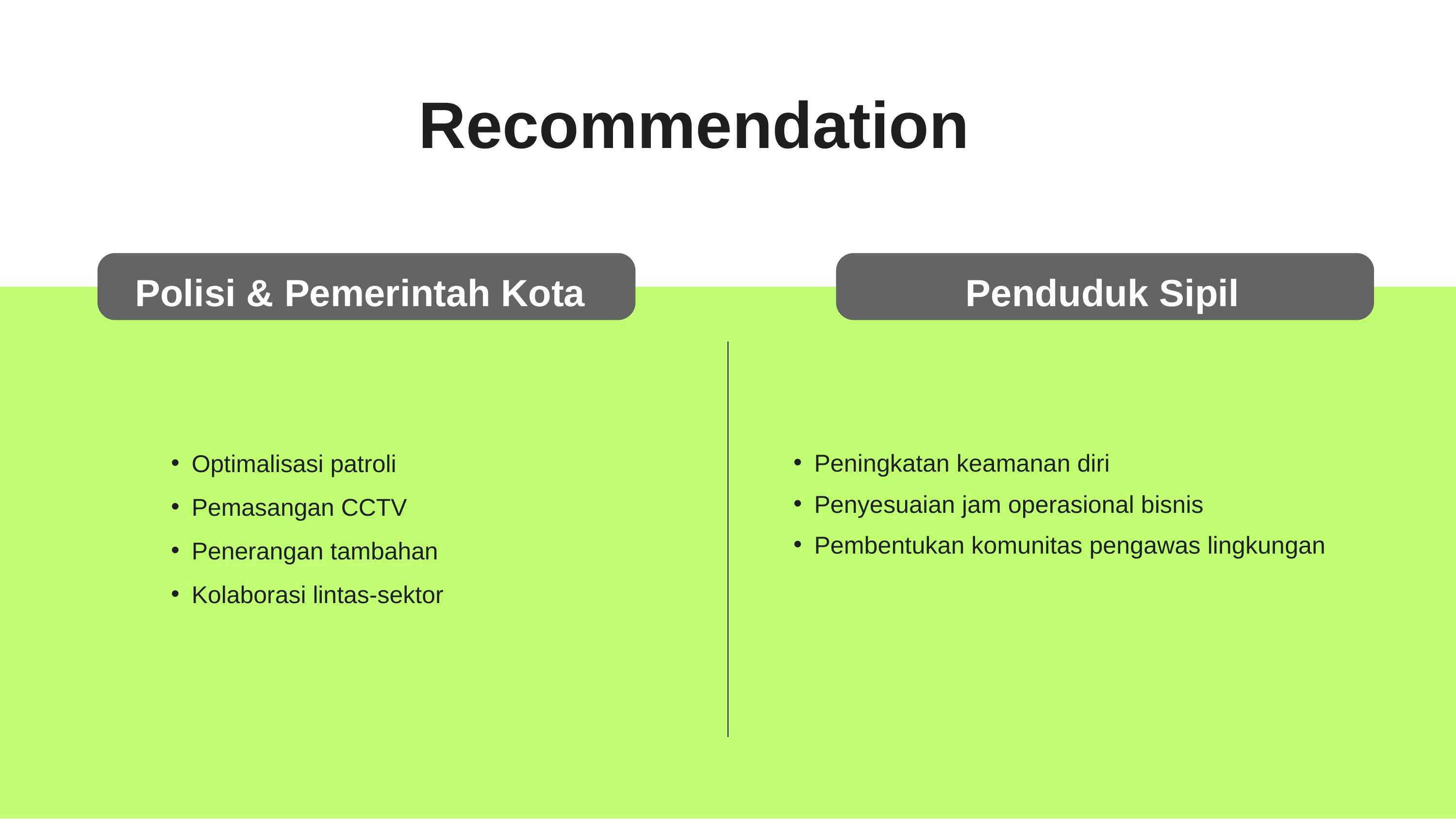

Recommendation

Penduduk Sipil
Polisi & Pemerintah Kota

Optimalisasi patroli
Pemasangan CCTV
Penerangan tambahan
Kolaborasi lintas-sektor
Peningkatan keamanan diri
Penyesuaian jam operasional bisnis
Pembentukan komunitas pengawas lingkungan